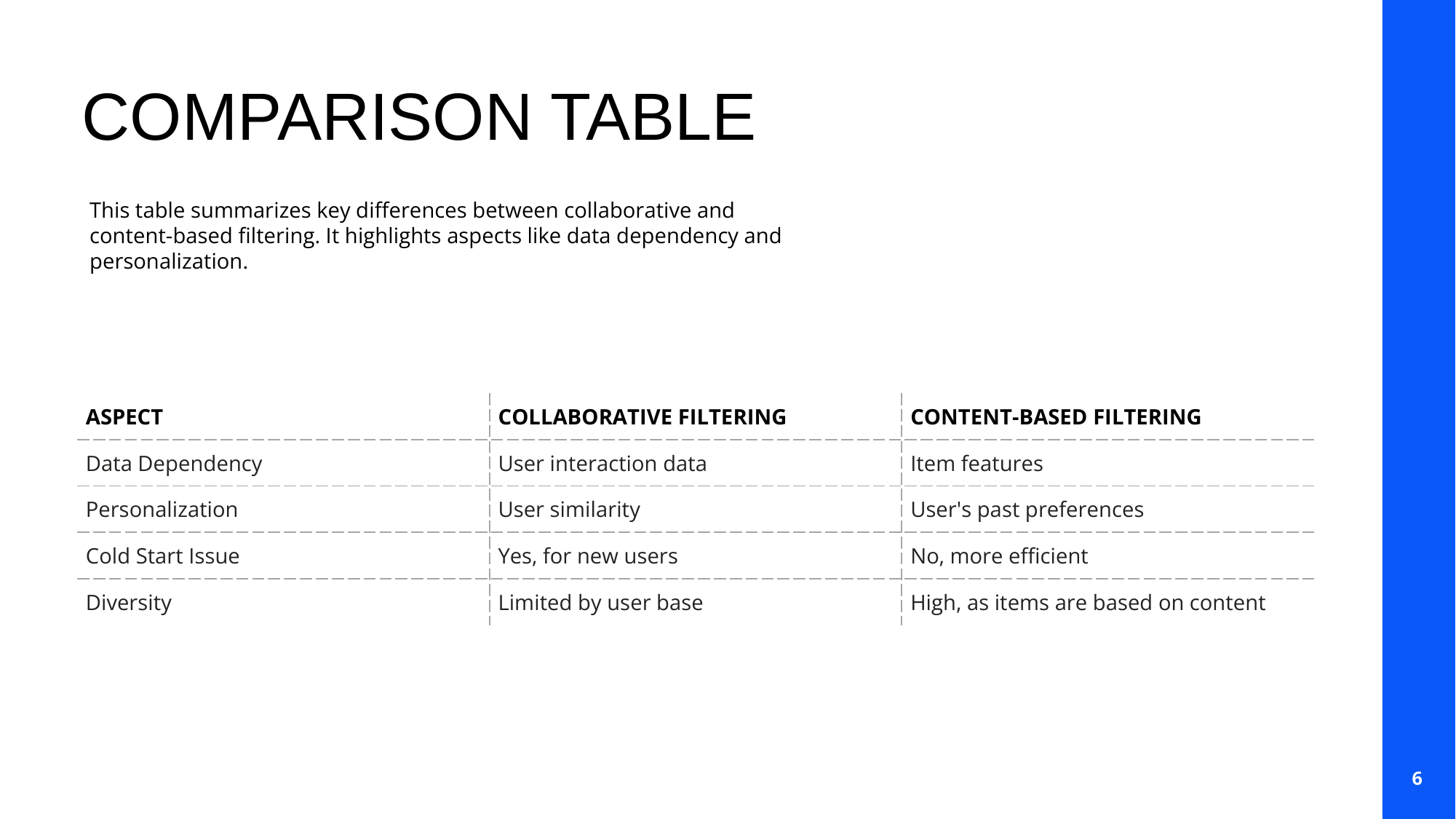

COMPARISON TABLE

This table summarizes key differences between collaborative and content-based filtering. It highlights aspects like data dependency and personalization.
| ASPECT | COLLABORATIVE FILTERING | CONTENT-BASED FILTERING |
| --- | --- | --- |
| Data Dependency | User interaction data | Item features |
| Personalization | User similarity | User's past preferences |
| Cold Start Issue | Yes, for new users | No, more efficient |
| Diversity | Limited by user base | High, as items are based on content |
6